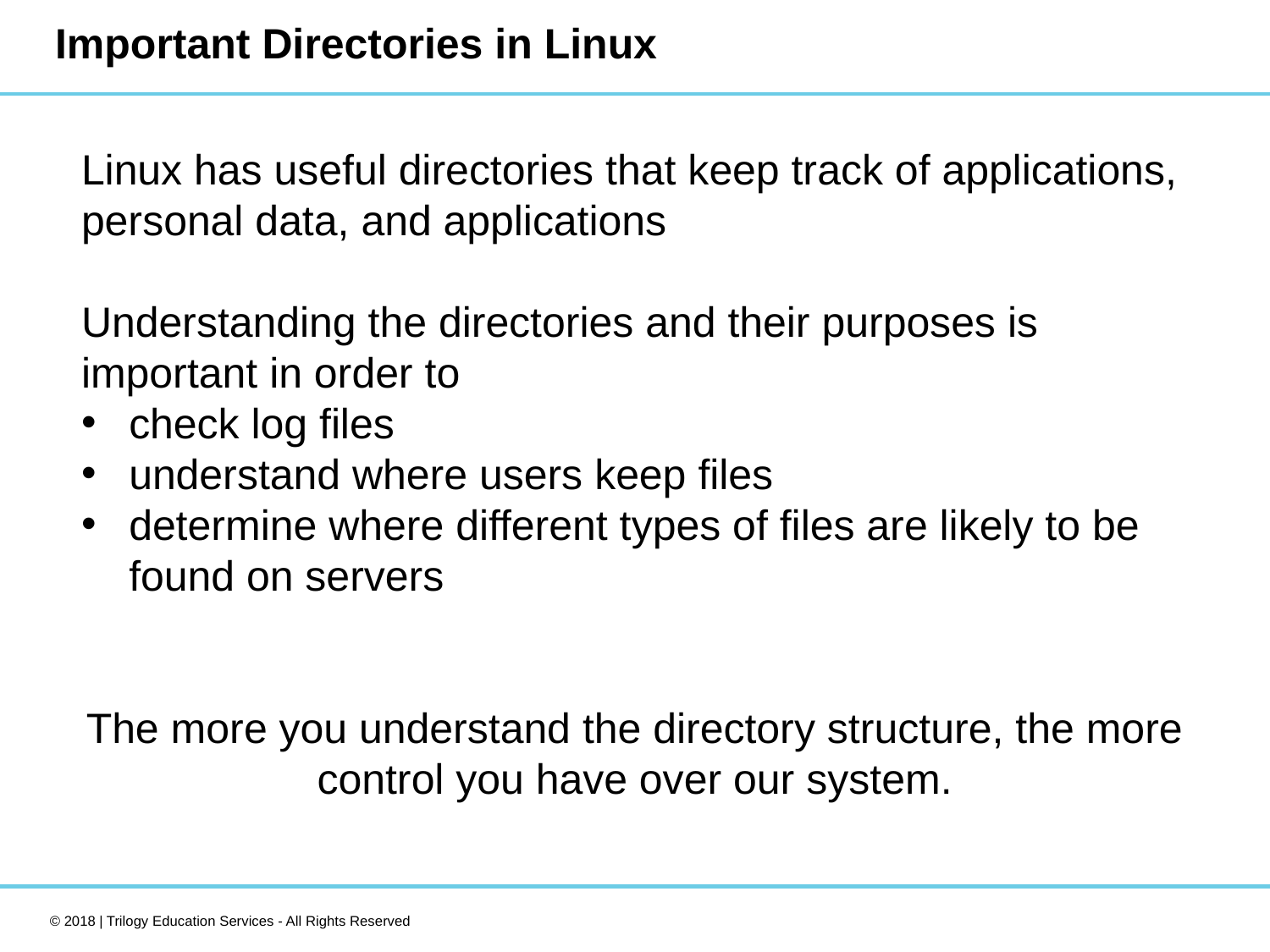

# Important Directories in Linux
Linux has useful directories that keep track of applications, personal data, and applications

Understanding the directories and their purposes is important in order to
check log files
understand where users keep files
determine where different types of files are likely to be found on servers

The more you understand the directory structure, the more control you have over our system.